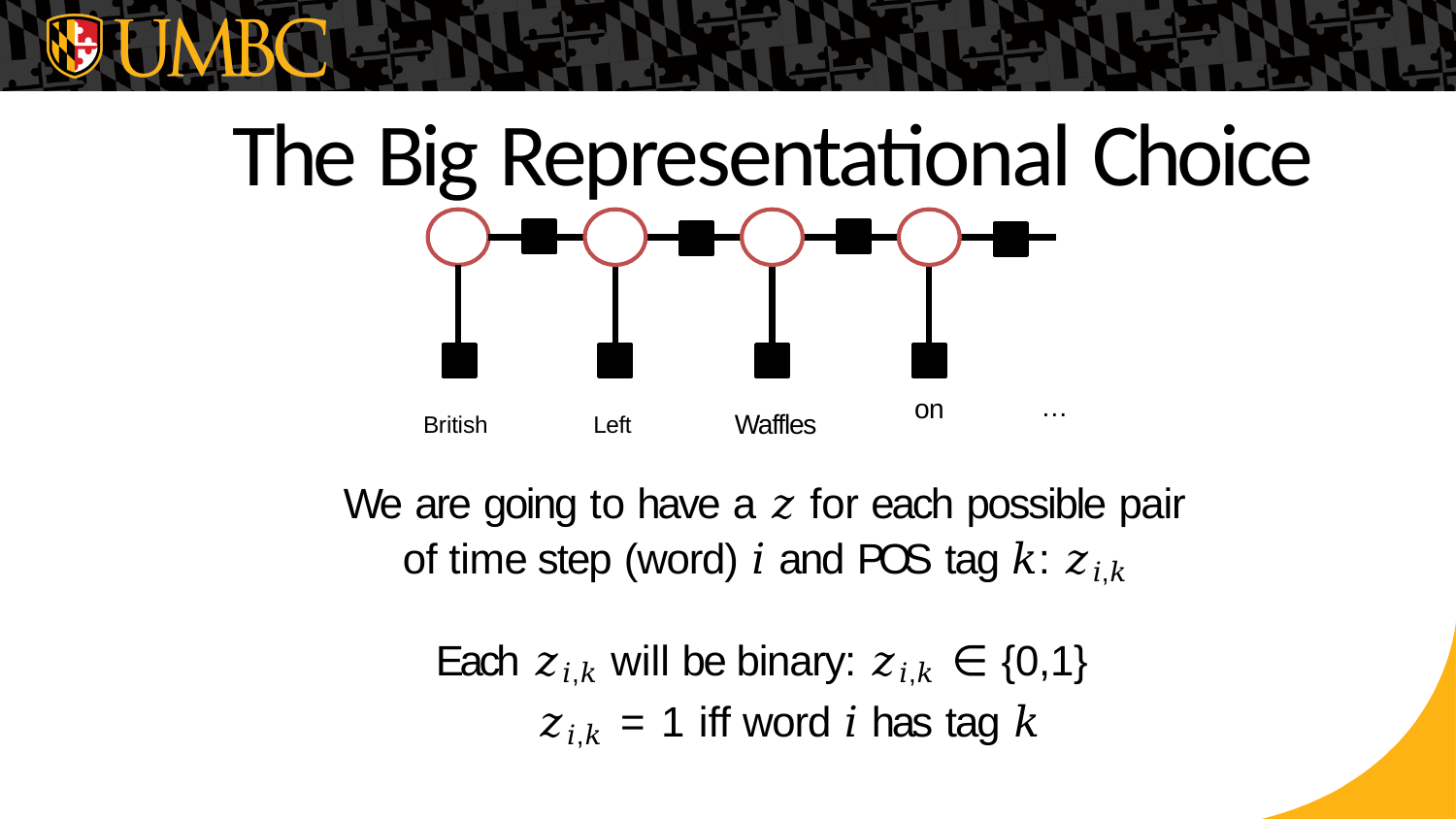

# The Big Representational Choice

…
on
British	Left	Waffles
We are going to have a 𝑧 for each possible pair of time step (word) 𝑖 and POS tag 𝑘: 𝑧𝑖,𝑘

Each 𝑧𝑖,𝑘 will be binary: 𝑧𝑖,𝑘 ∈ {0,1}
𝑧𝑖,𝑘 = 1 iff word 𝑖 has tag 𝑘
46